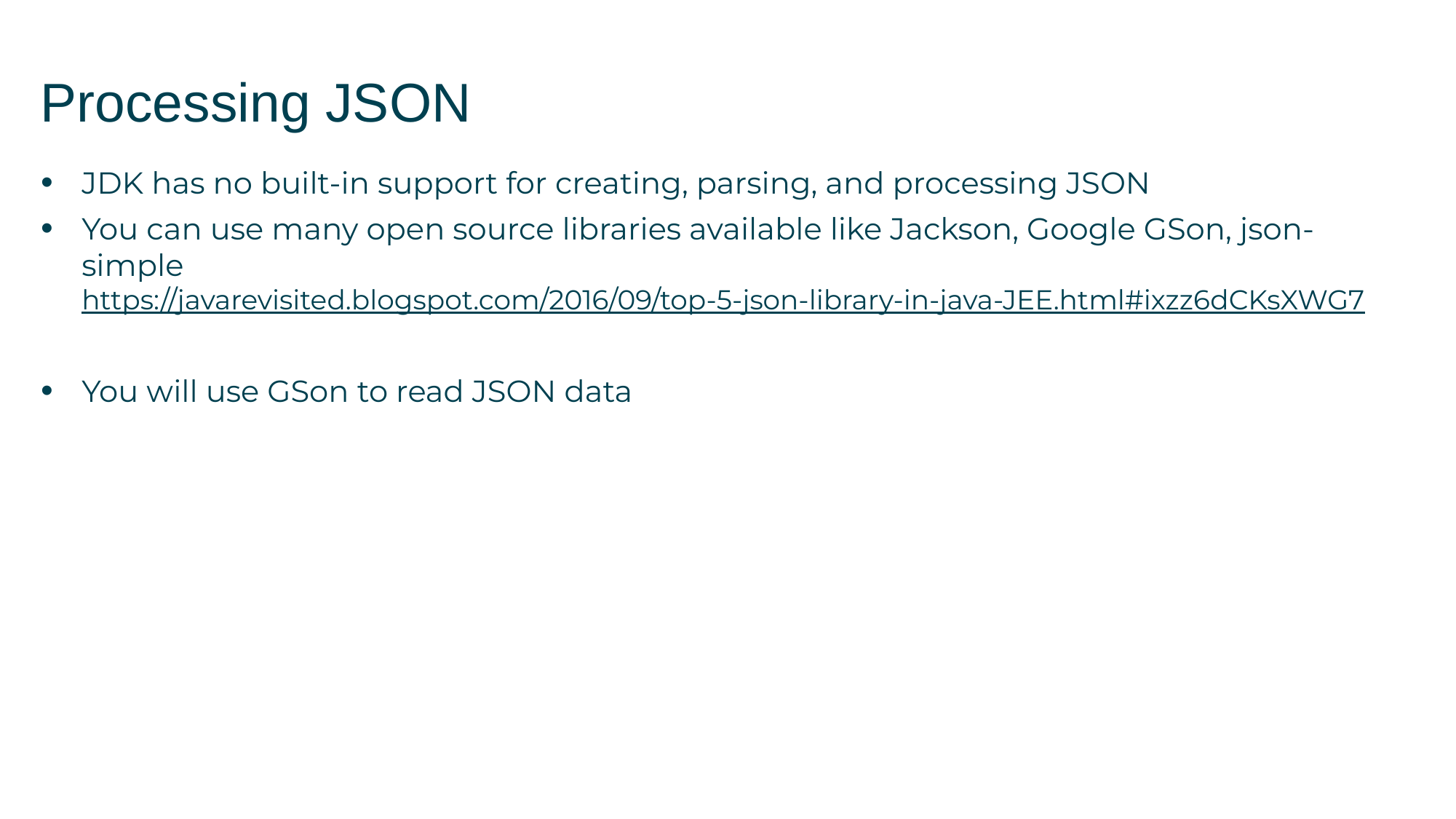

# Processing JSON
JDK has no built-in support for creating, parsing, and processing JSON
You can use many open source libraries available like Jackson, Google GSon, json-simple
https://javarevisited.blogspot.com/2016/09/top-5-json-library-in-java-JEE.html#ixzz6dCKsXWG7

You will use GSon to read JSON data